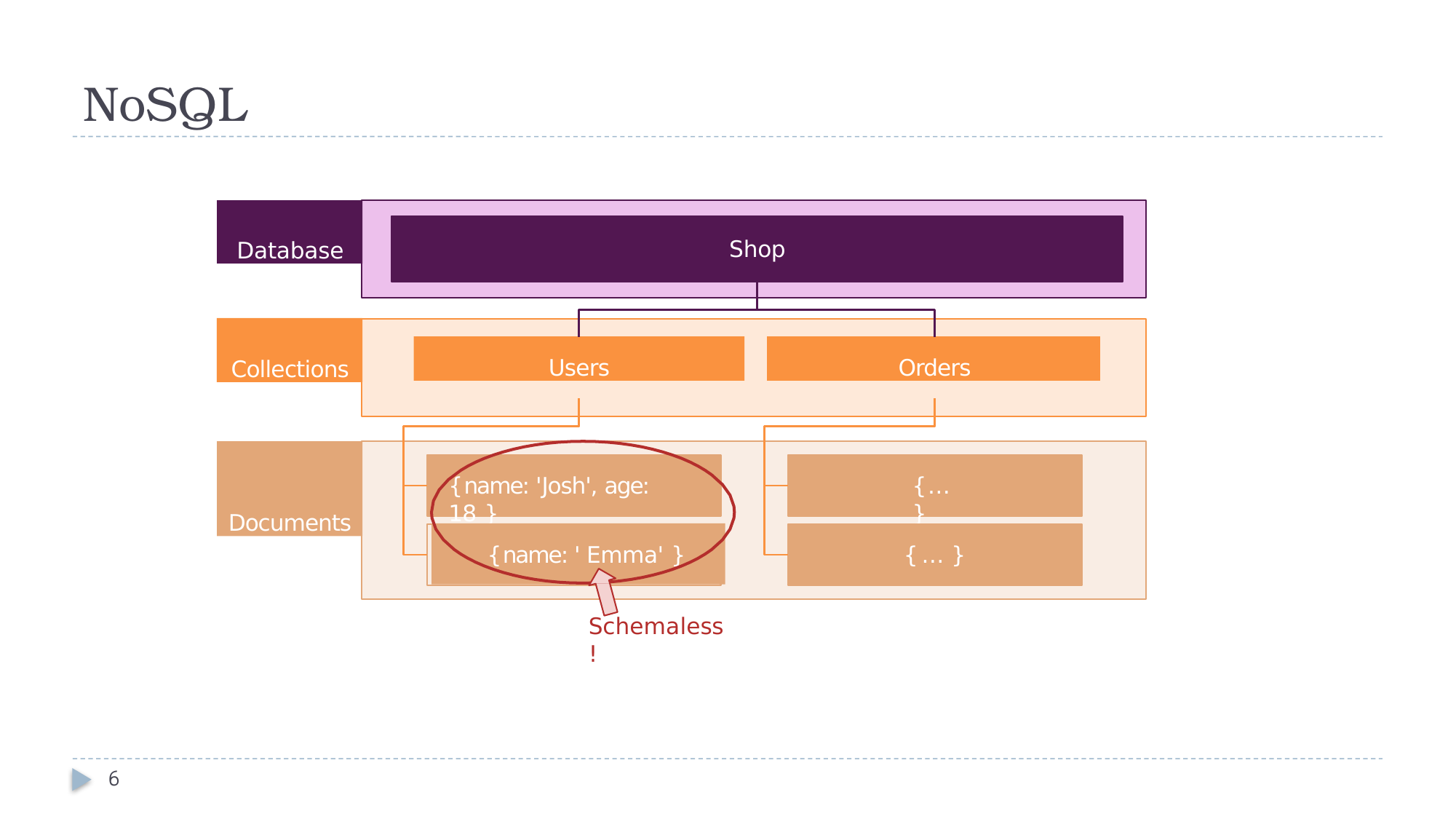

# NoSQL

Database

Shop

Collections

Users
Orders

Documents

{ name: 'Josh', age: 18 }
{ … }

{ name: ' Emma' }
{    … }

Schemaless!
6